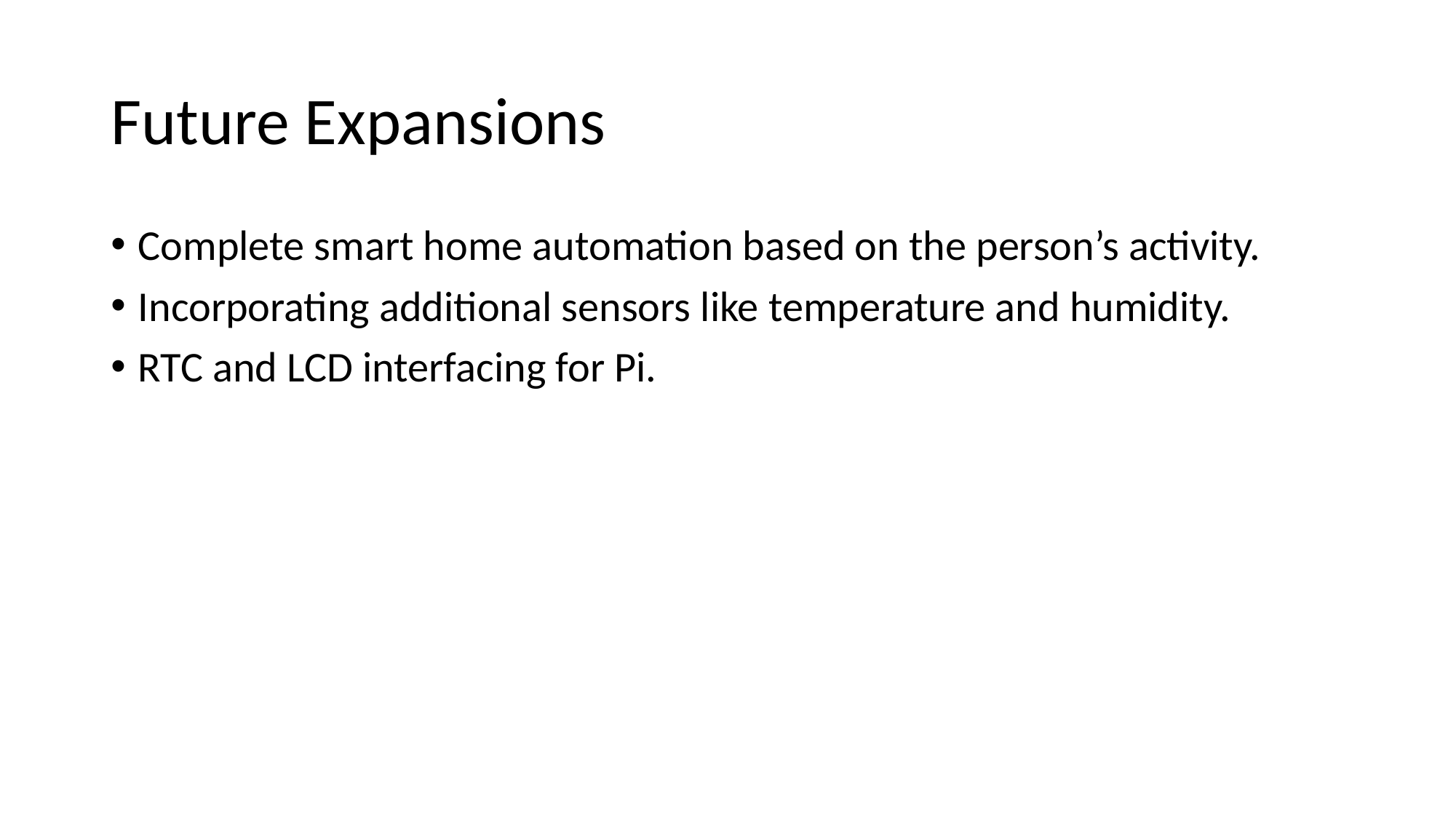

# Future Expansions
Complete smart home automation based on the person’s activity.
Incorporating additional sensors like temperature and humidity.
RTC and LCD interfacing for Pi.